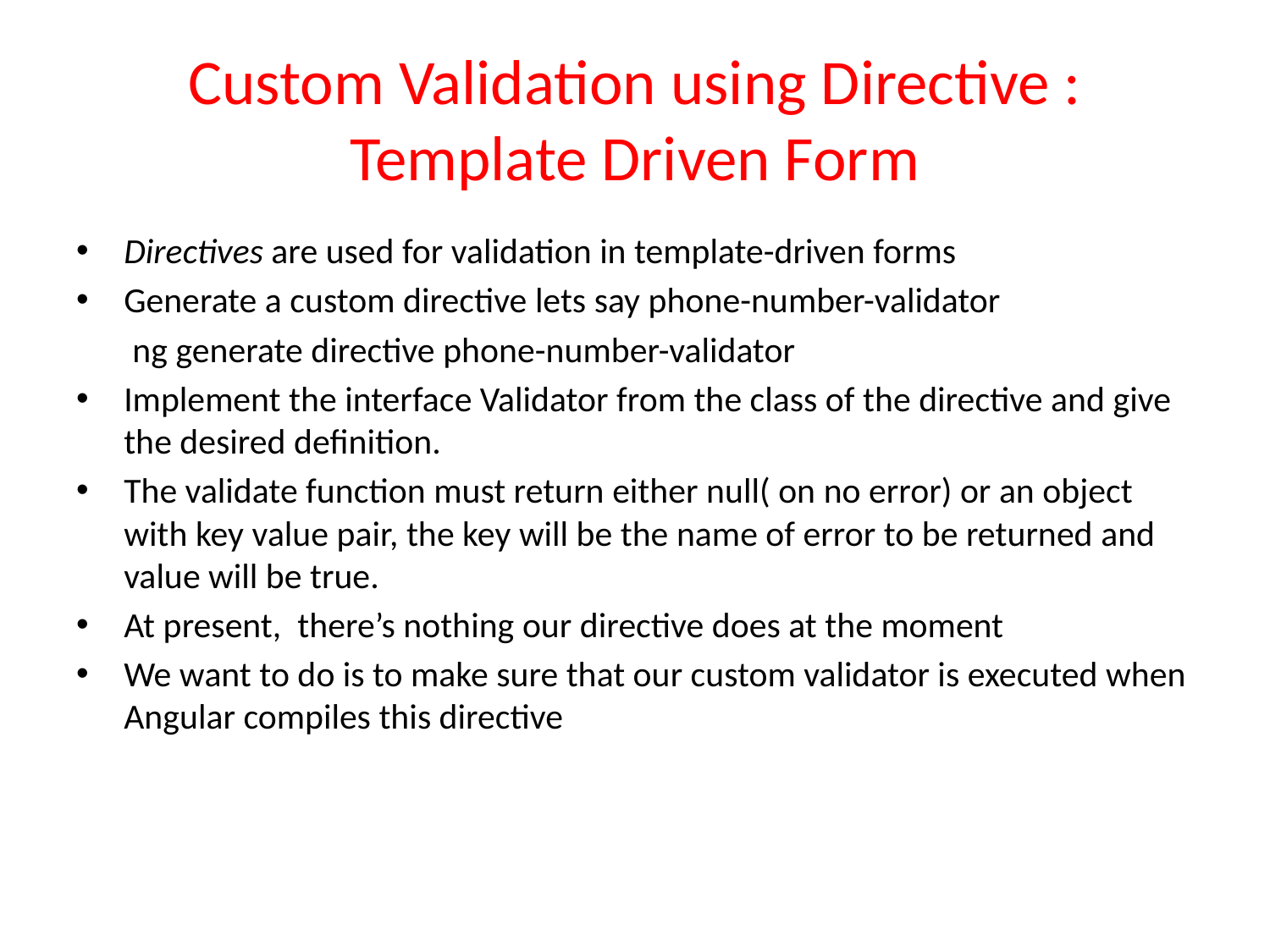

# Custom Validation using Directive : Template Driven Form
Directives are used for validation in template-driven forms
Generate a custom directive lets say phone-number-validator
       ng generate directive phone-number-validator
Implement the interface Validator from the class of the directive and give the desired definition.
The validate function must return either null( on no error) or an object with key value pair, the key will be the name of error to be returned and value will be true.
At present,  there’s nothing our directive does at the moment
We want to do is to make sure that our custom validator is executed when Angular compiles this directive